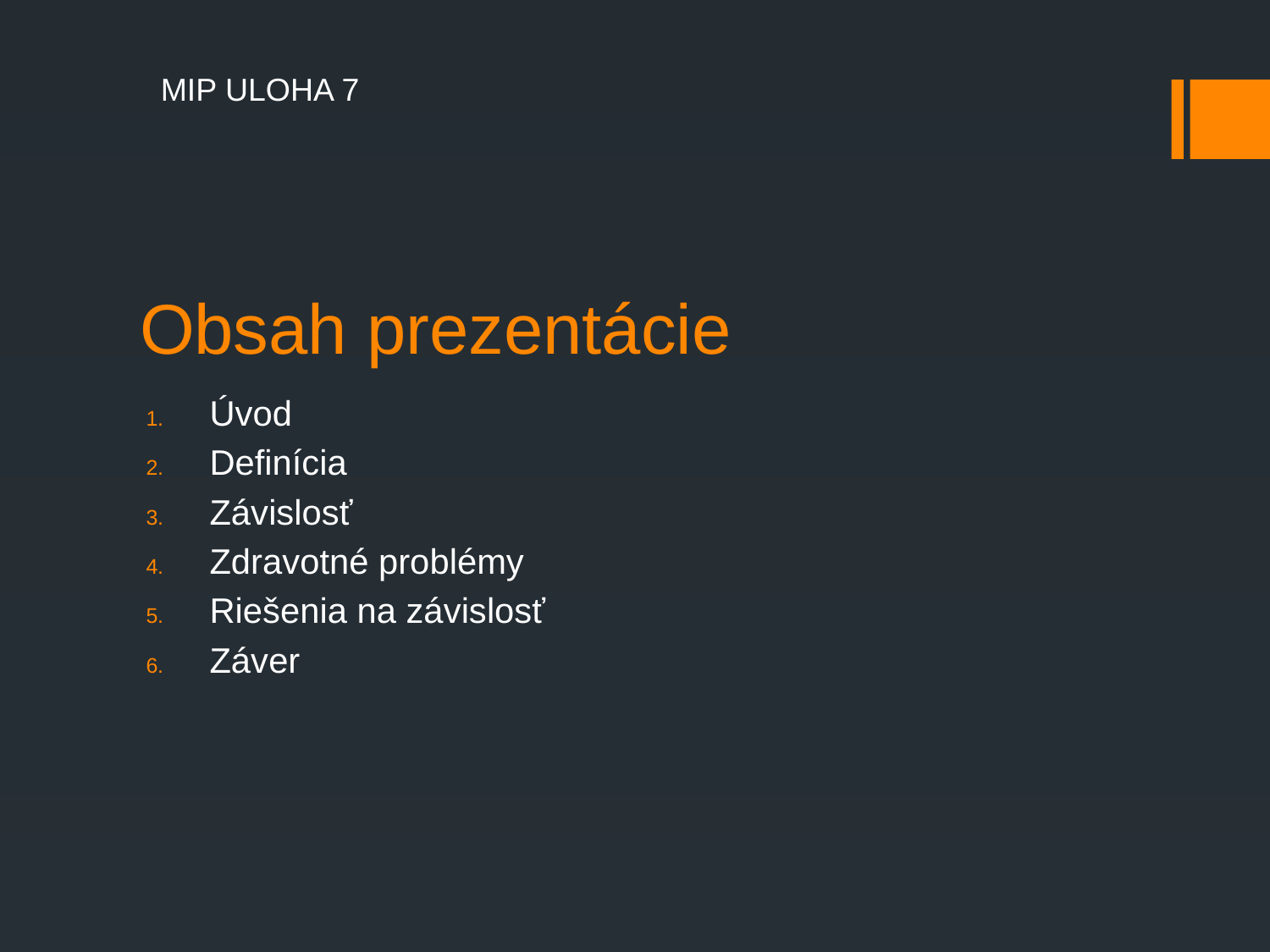

# Obsah prezentácie
Úvod
Definícia
Závislosť
Zdravotné problémy
Riešenia na závislosť
Záver